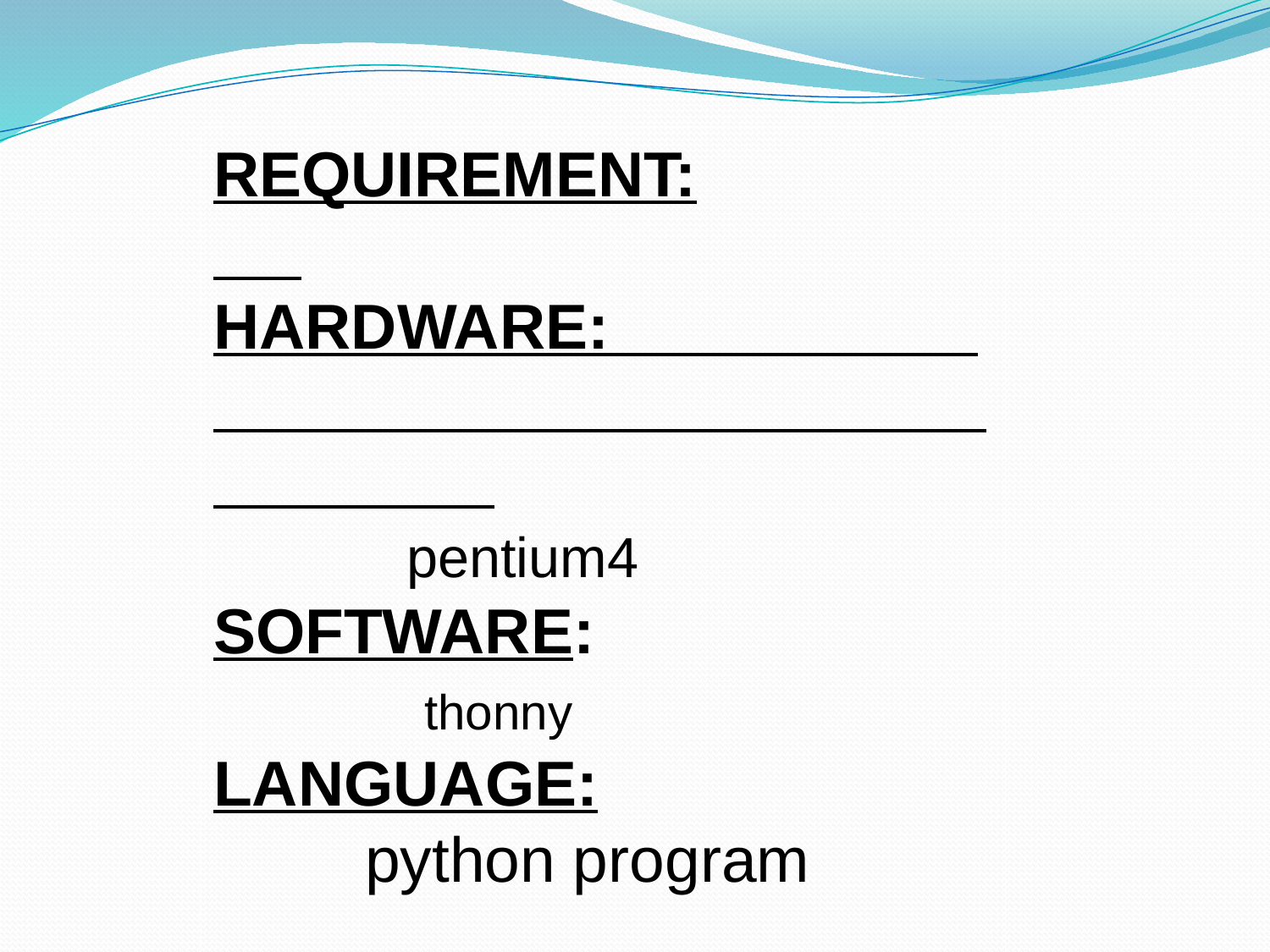

REQUIREMENT:

HARDWARE:
           pentium4
SOFTWARE:
            thonny
LANGUAGE:
           python program

# REQUIREMENT THONNY LANGUAGE PYTHON